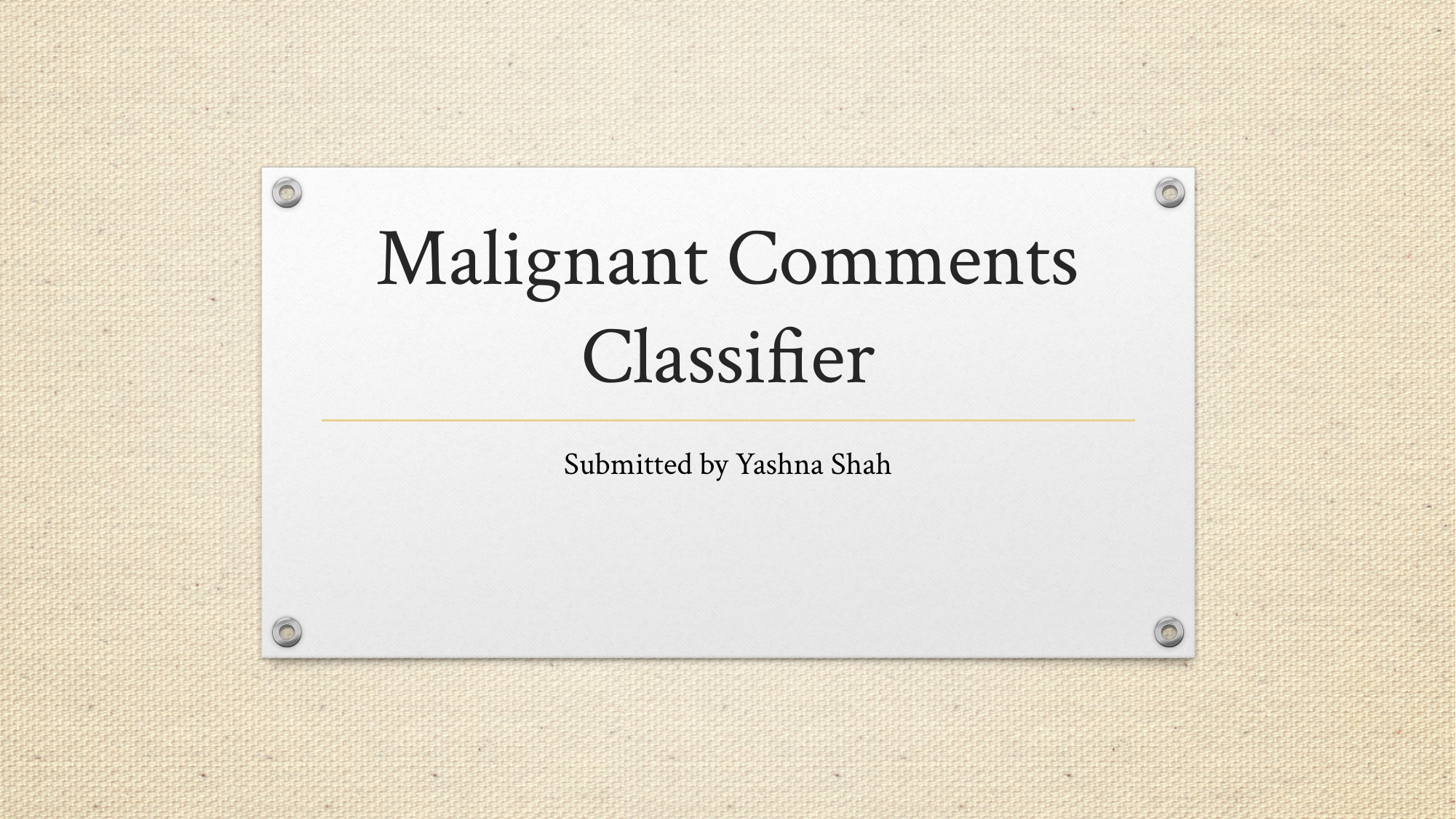

# Malignant Comments Classifier
Submitted by Yashna Shah